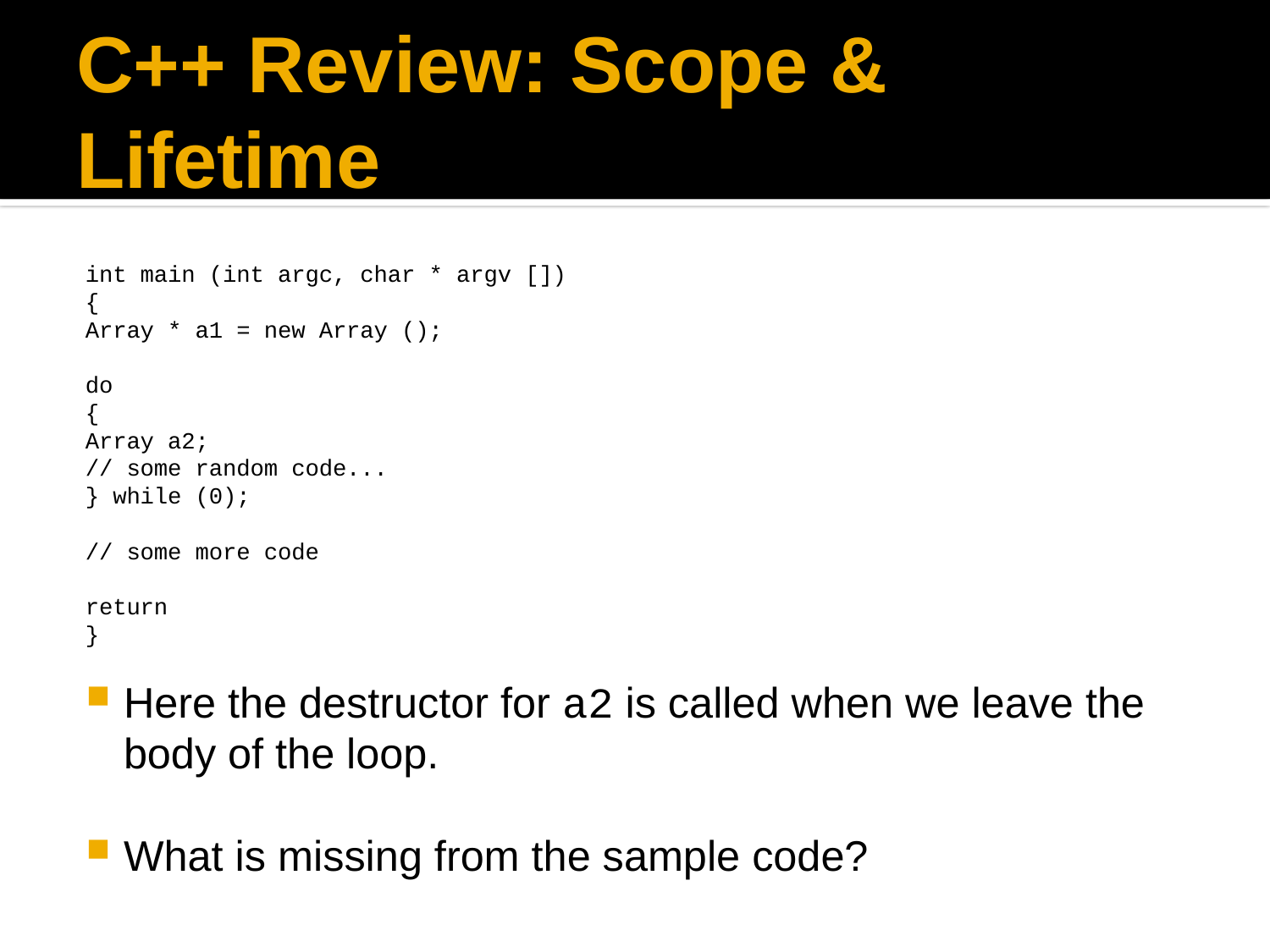

# C++ Review: Scope & Lifetime
int main (int argc, char * argv [])
{
	Array * a1 = new Array ();

	do
	{
		Array a2;
		// some random code...
	} while (0);

	// some more code

	return
}

Here the destructor for a2 is called when we leave the body of the loop.

What is missing from the sample code?